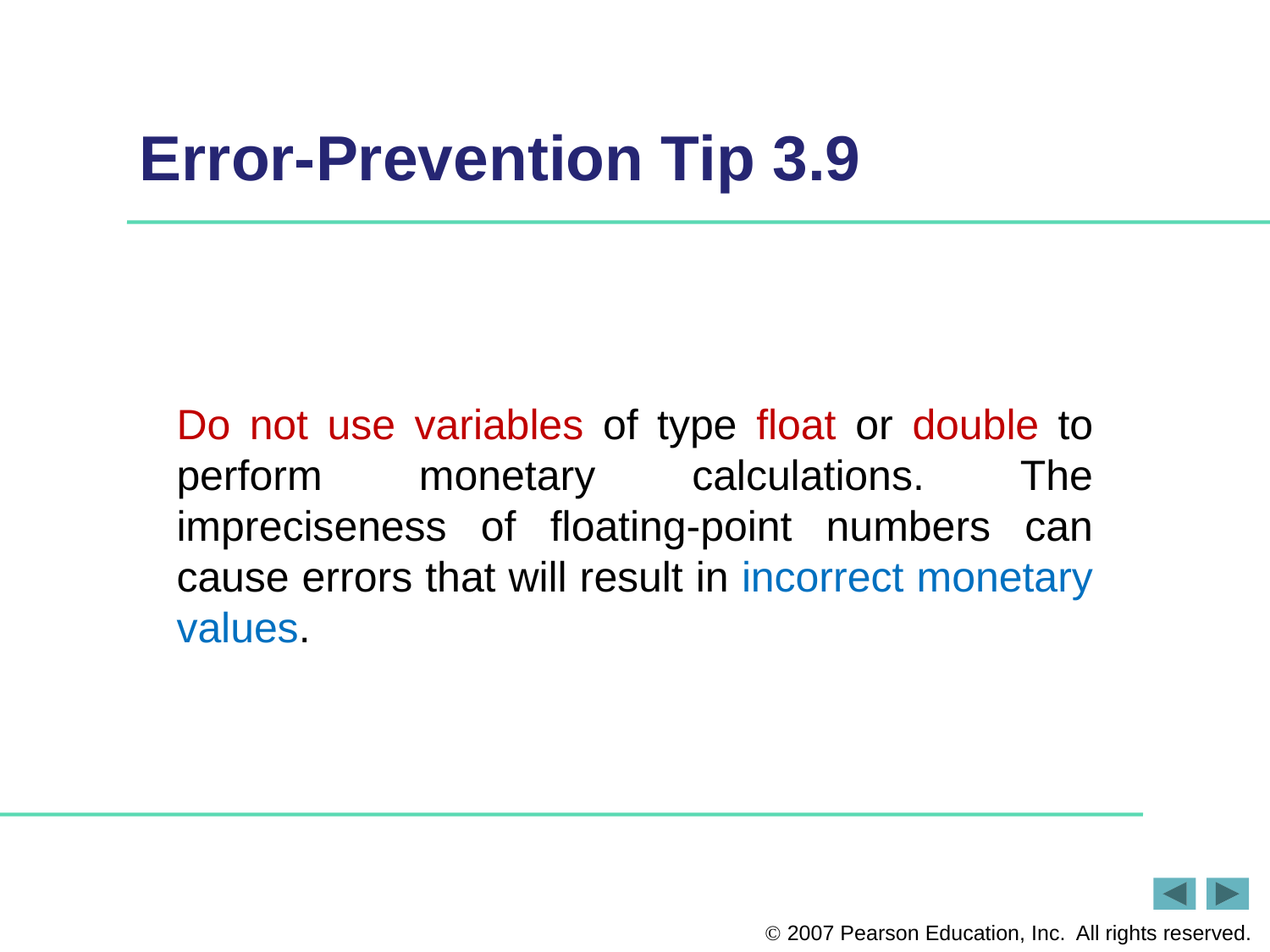

# Error-Prevention Tip 3.9
Do not use variables of type float or double to perform monetary calculations. The impreciseness of floating-point numbers can cause errors that will result in incorrect monetary values.